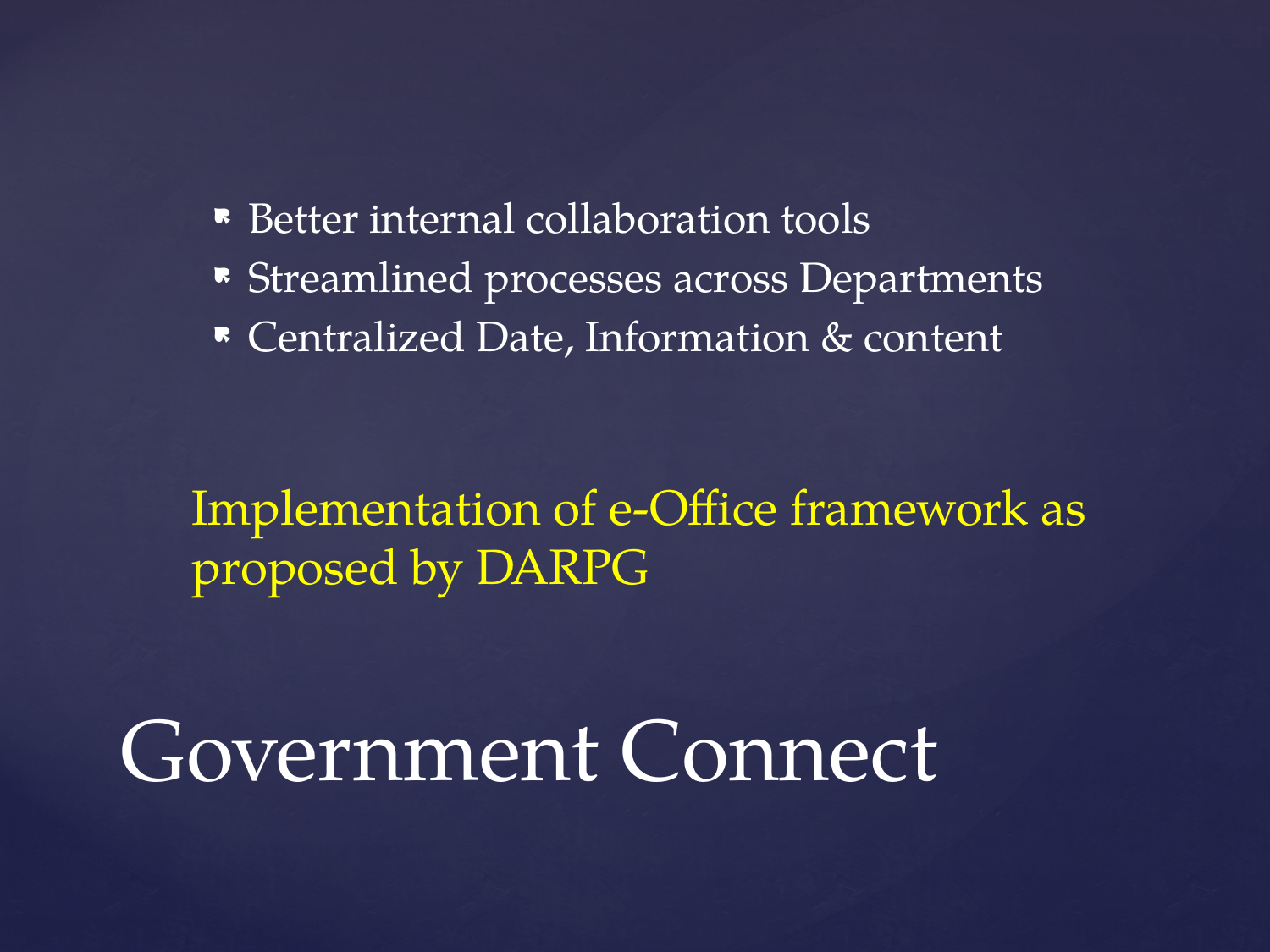

Better internal collaboration tools
Streamlined processes across Departments
Centralized Date, Information & content

Implementation of e-Office framework as proposed by DARPG
# Government Connect